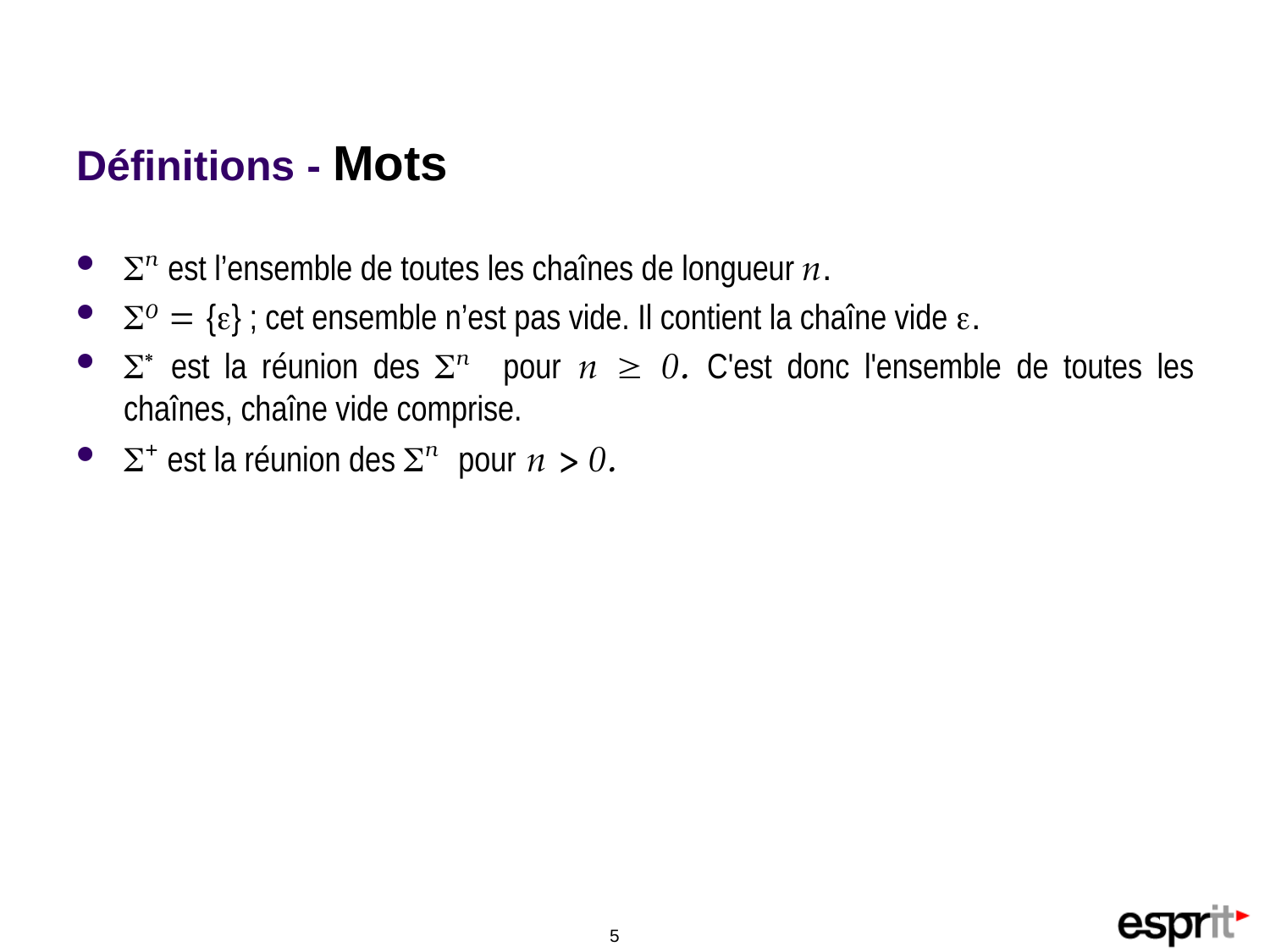

# Définitions - Mots
Σn est l’ensemble de toutes les chaînes de longueur n.
Σ0 = {ε} ; cet ensemble n’est pas vide. Il contient la chaîne vide ε.
Σ* est la réunion des Σn  pour n ≥ 0. C'est donc l'ensemble de toutes les chaînes, chaîne vide comprise.
Σ+ est la réunion des Σn  pour n > 0.
5